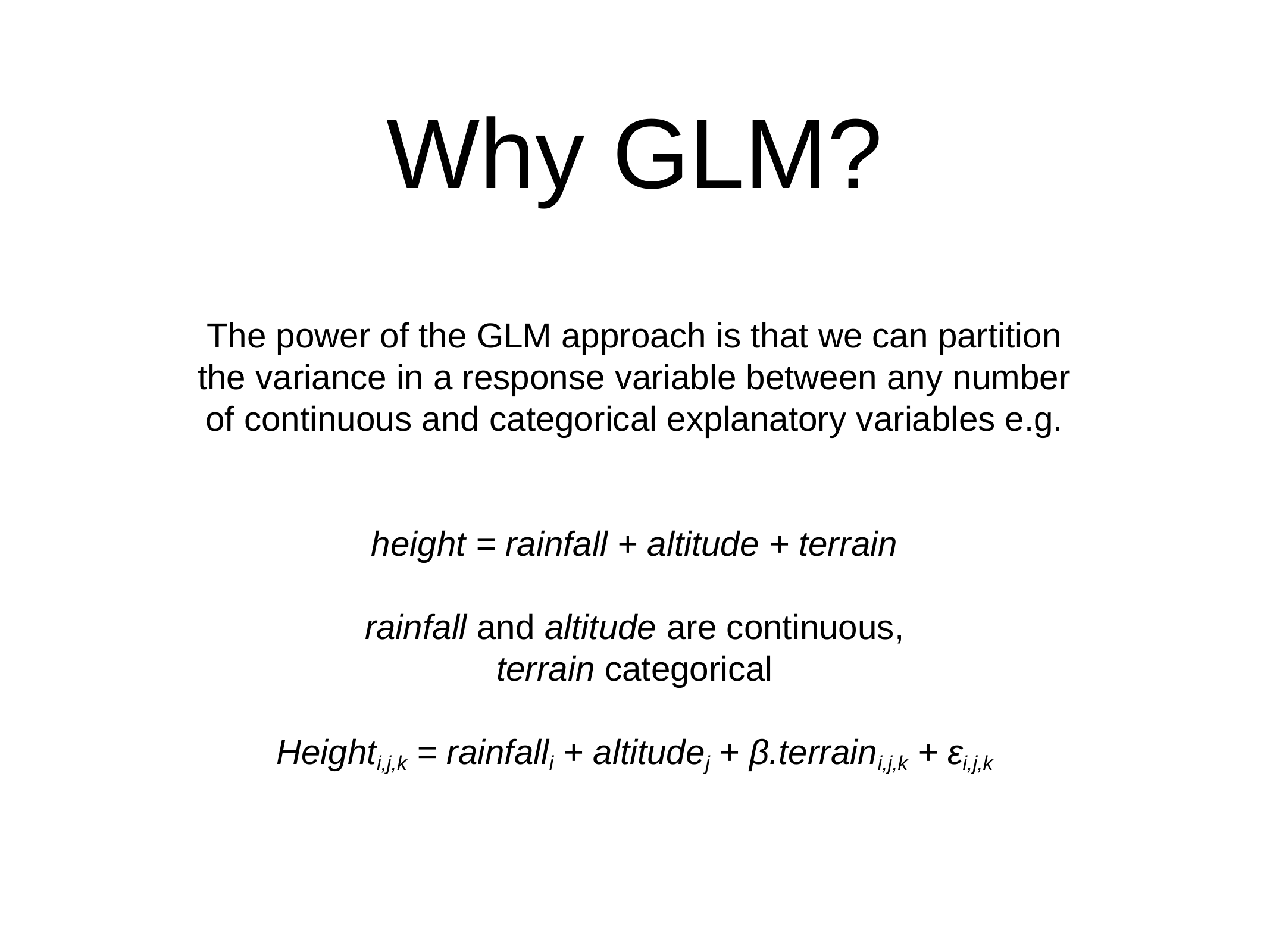

# Why GLM?
The power of the GLM approach is that we can partition the variance in a response variable between any number of continuous and categorical explanatory variables e.g.

height = rainfall + altitude + terrain

rainfall and altitude are continuous,
terrain categorical

Heighti,j,k = rainfalli + altitudej + β.terraini,j,k + εi,j,k